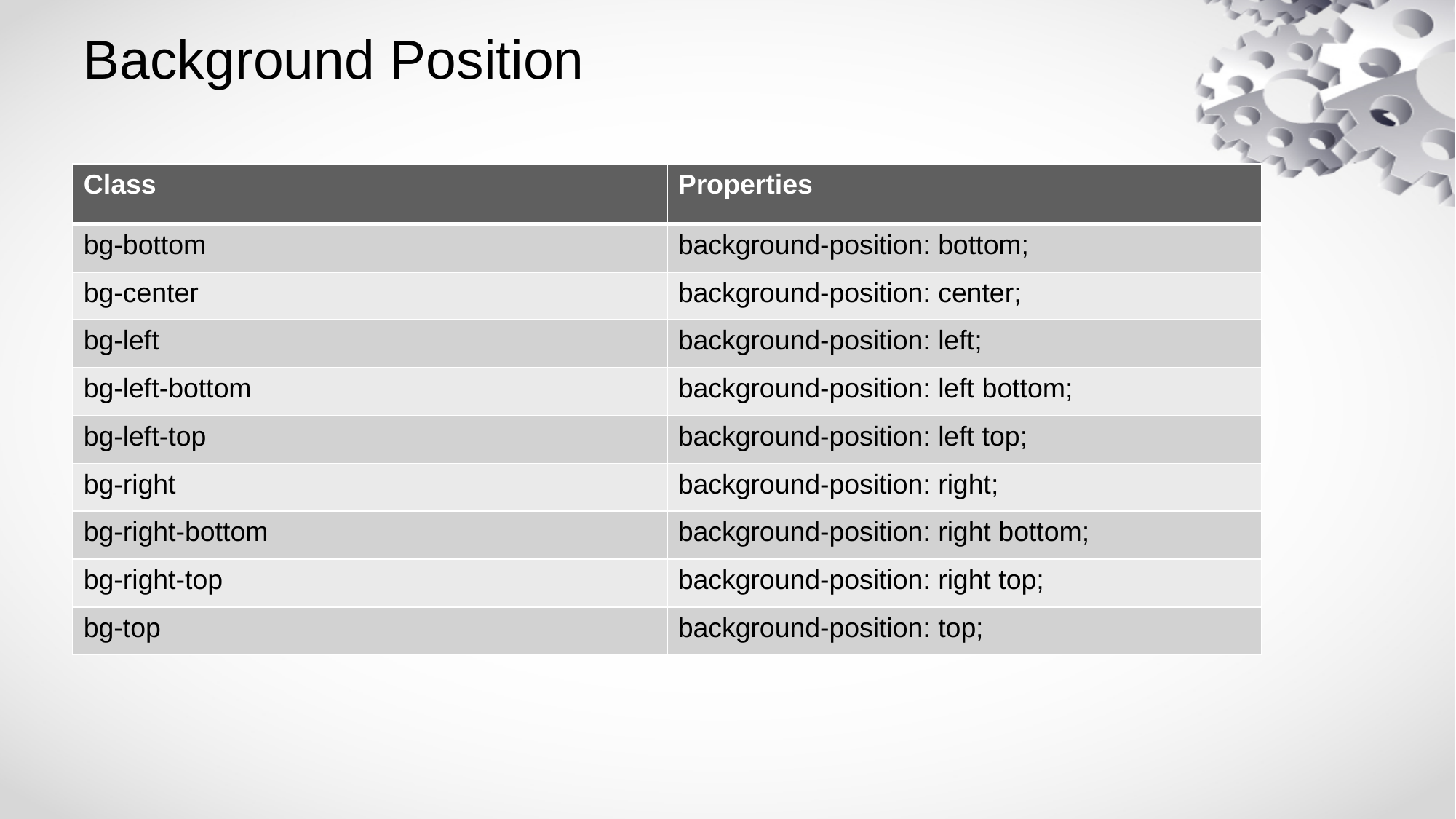

# Background Position
| Class | Properties |
| --- | --- |
| bg-bottom | background-position: bottom; |
| bg-center | background-position: center; |
| bg-left | background-position: left; |
| bg-left-bottom | background-position: left bottom; |
| bg-left-top | background-position: left top; |
| bg-right | background-position: right; |
| bg-right-bottom | background-position: right bottom; |
| bg-right-top | background-position: right top; |
| bg-top | background-position: top; |